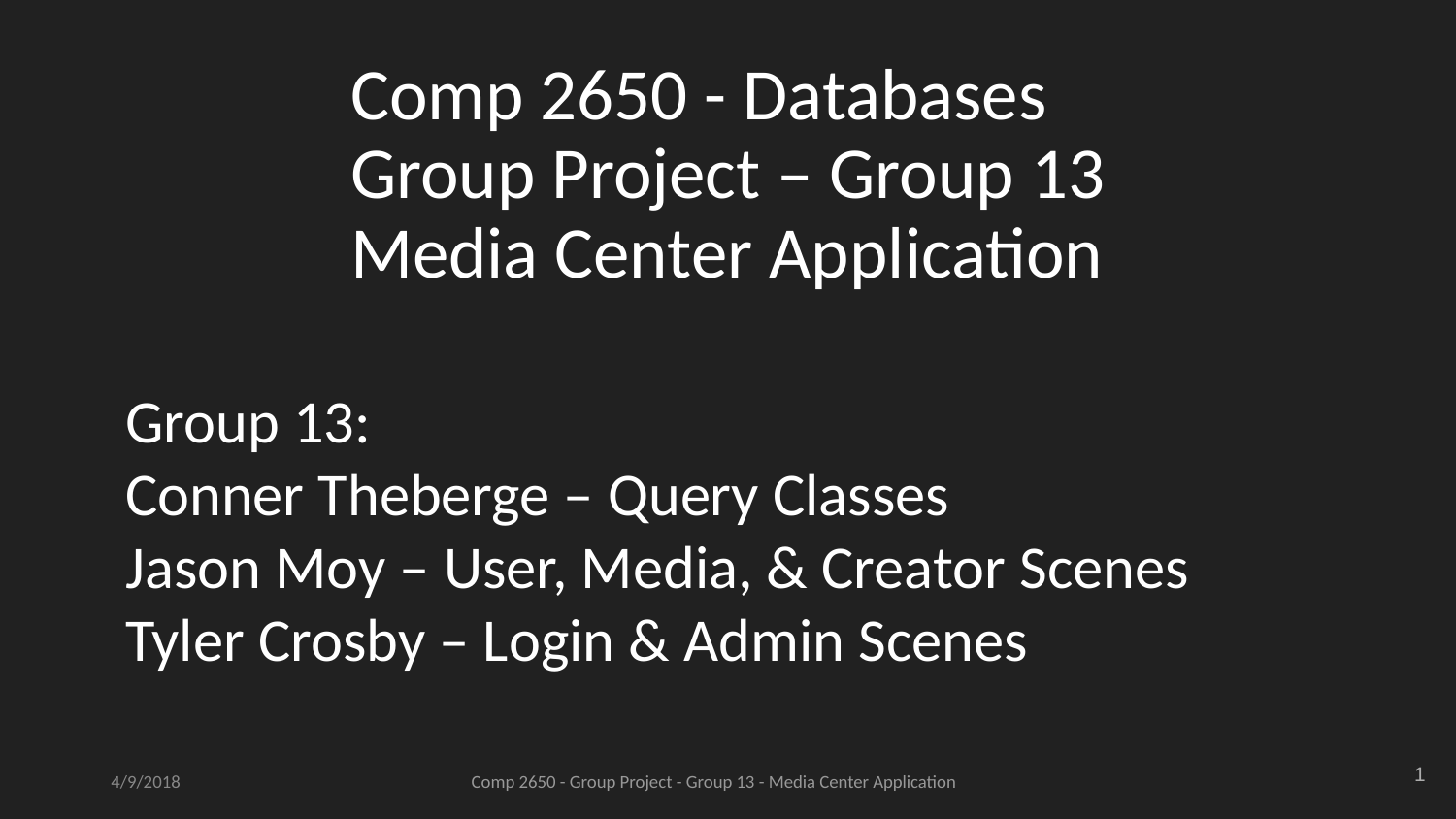

# Comp 2650 - Databases Group Project – Group 13 Media Center Application
Group 13:
Conner Theberge – Query Classes
Jason Moy – User, Media, & Creator Scenes
Tyler Crosby – Login & Admin Scenes
1
4/9/2018
Comp 2650 - Group Project - Group 13 - Media Center Application